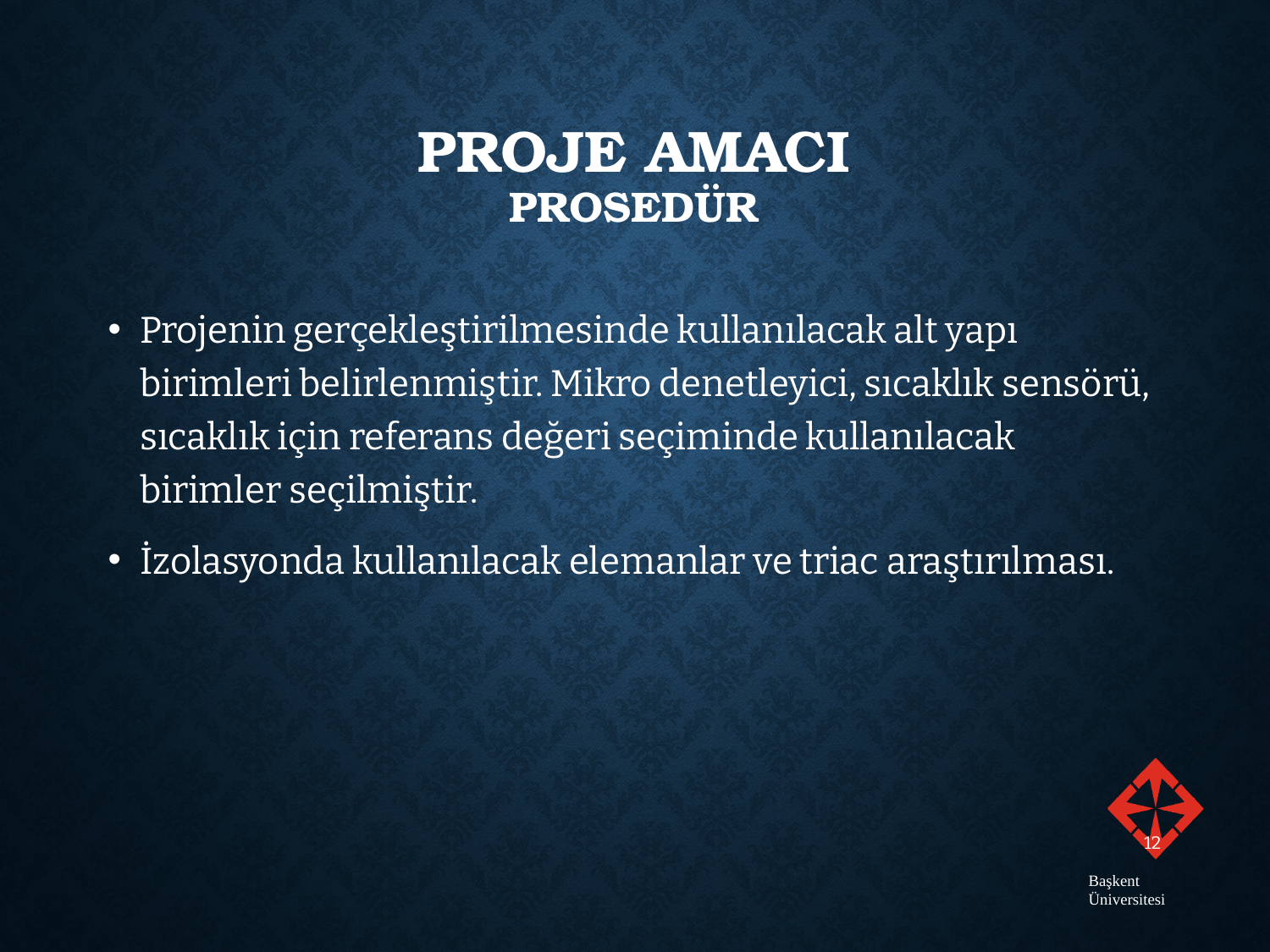

# Proje Amacı Prosedür
Projenin gerçekleştirilmesinde kullanılacak alt yapı birimleri belirlenmiştir. Mikro denetleyici, sıcaklık sensörü, sıcaklık için referans değeri seçiminde kullanılacak birimler seçilmiştir.
İzolasyonda kullanılacak elemanlar ve triac araştırılması.
12